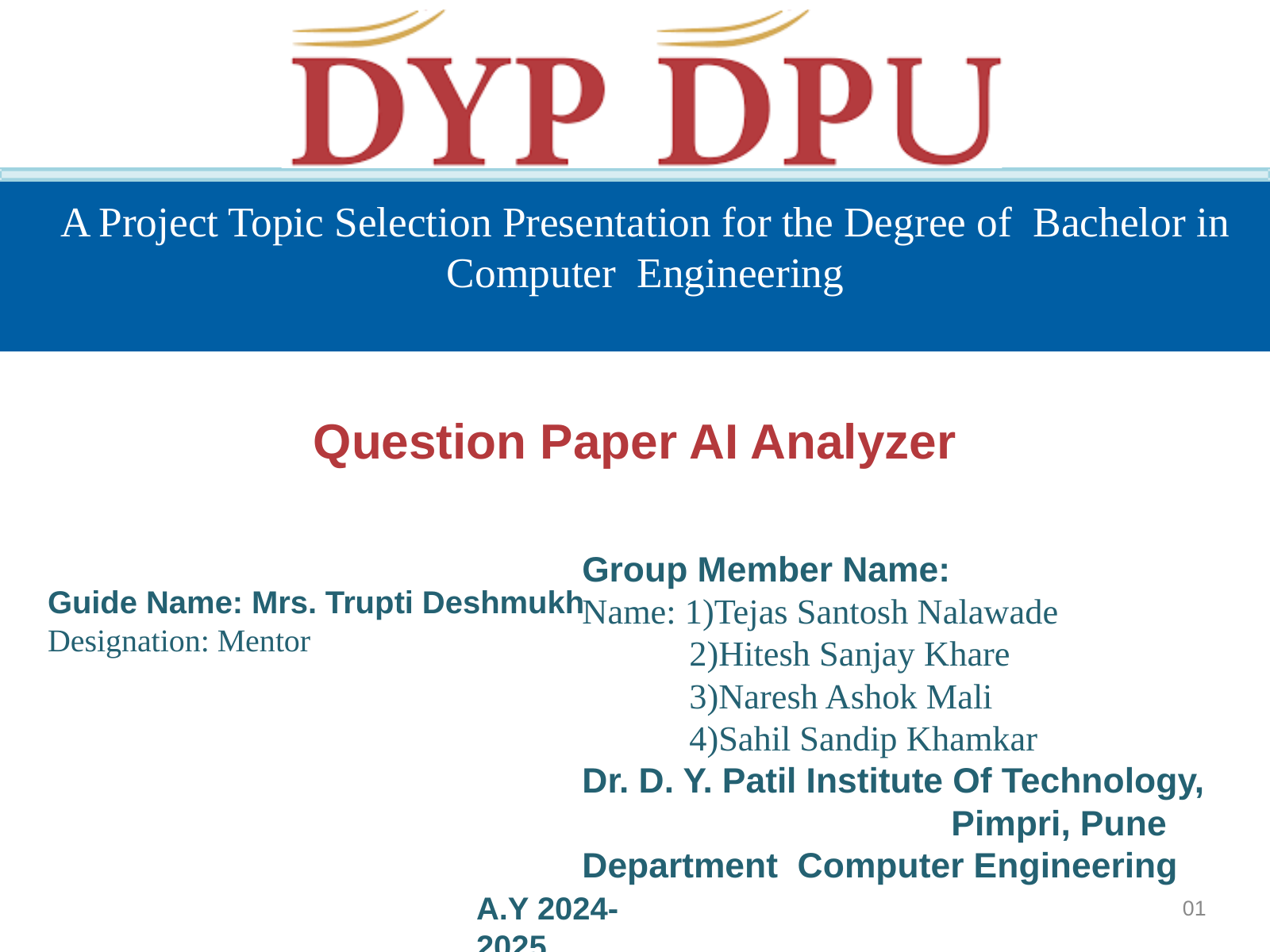

A Project Topic Selection Presentation for the Degree of  Bachelor in Computer  Engineering

Question Paper AI Analyzer

Group Member Name:
Name: 1)Tejas Santosh Nalawade
            2)Hitesh Sanjay Khare
            3)Naresh Ashok Mali
            4)Sahil Sandip Khamkar
Dr. D. Y. Patil Institute Of Technology,                                             Pimpri, Pune
Department  Computer Engineering

Guide Name: Mrs. Trupti Deshmukh
Designation: Mentor

01

A.Y 2024-2025